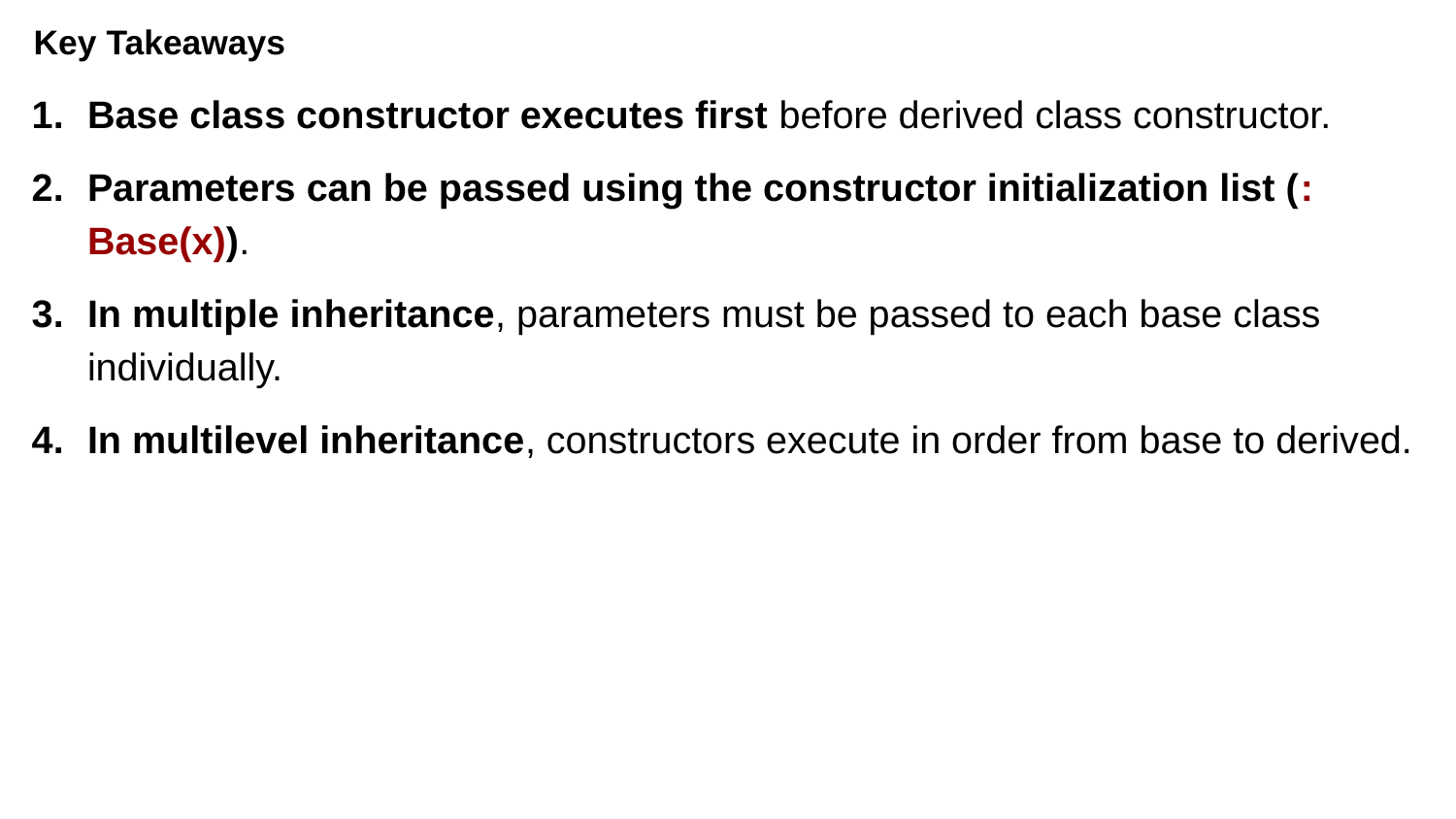

# Key Takeaways
Base class constructor executes first before derived class constructor.
Parameters can be passed using the constructor initialization list (: Base(x)).
In multiple inheritance, parameters must be passed to each base class individually.
In multilevel inheritance, constructors execute in order from base to derived.